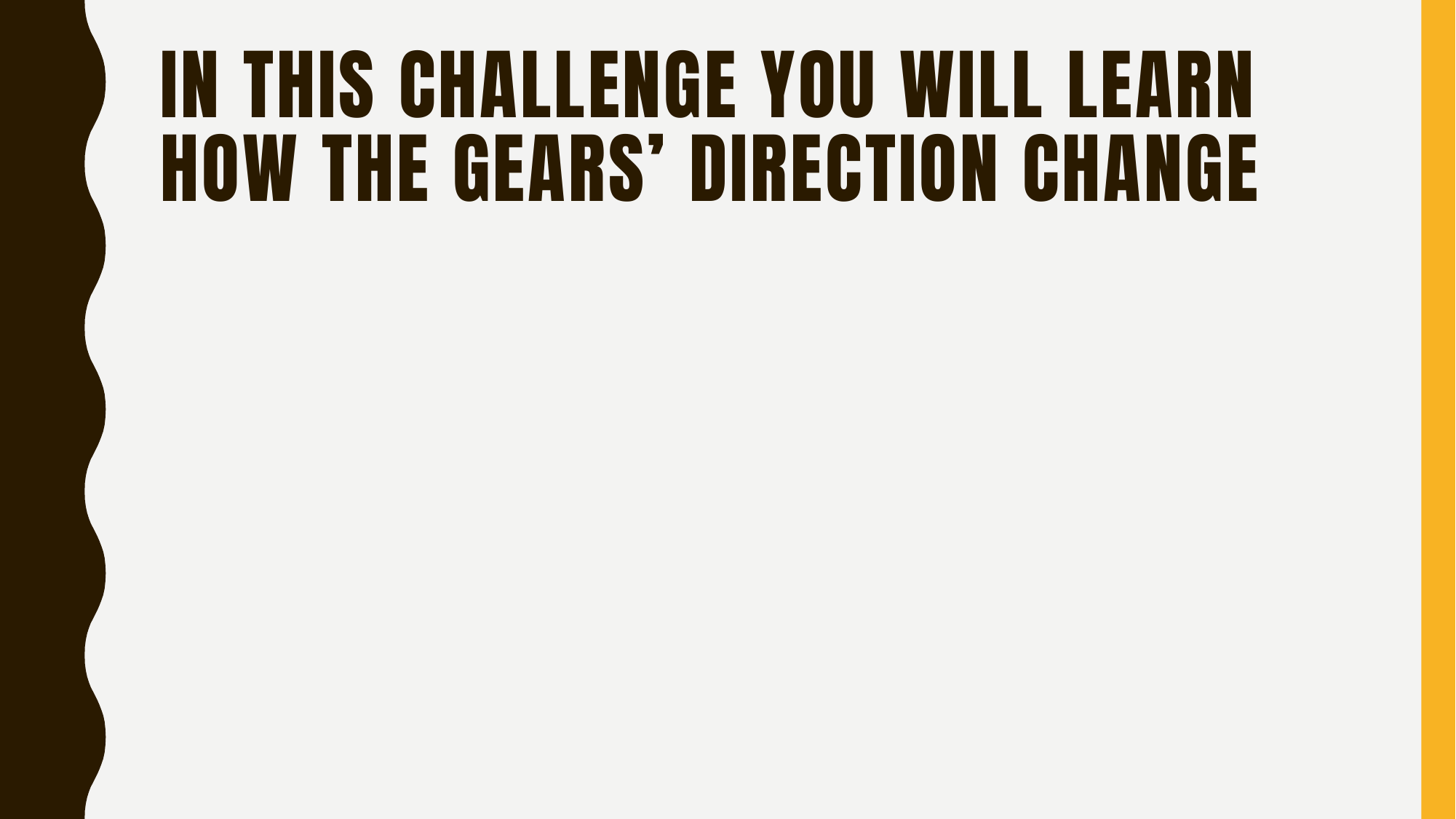

# In this challenge you will learn how the gears’ direction change